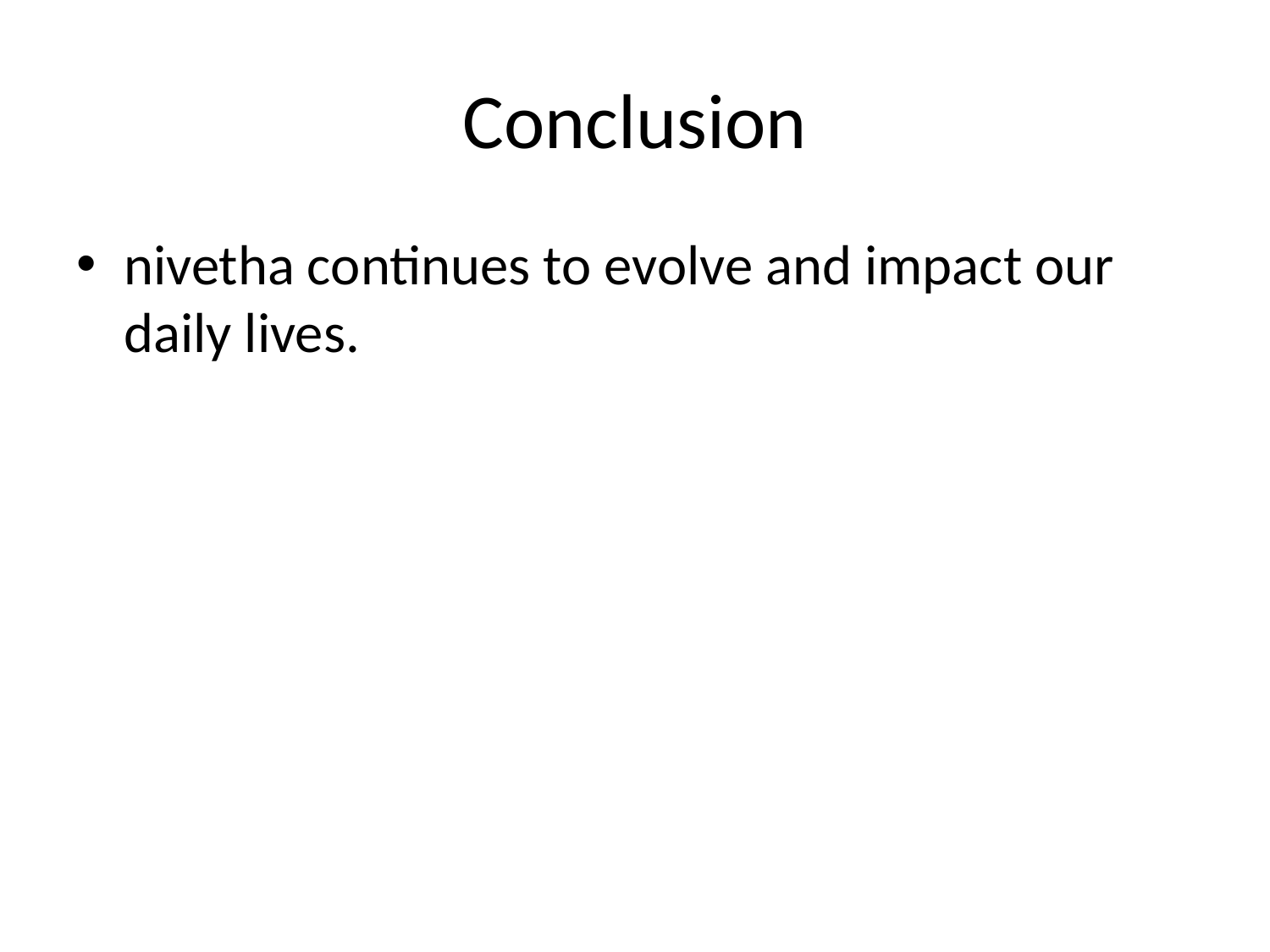

# Conclusion
nivetha continues to evolve and impact our daily lives.